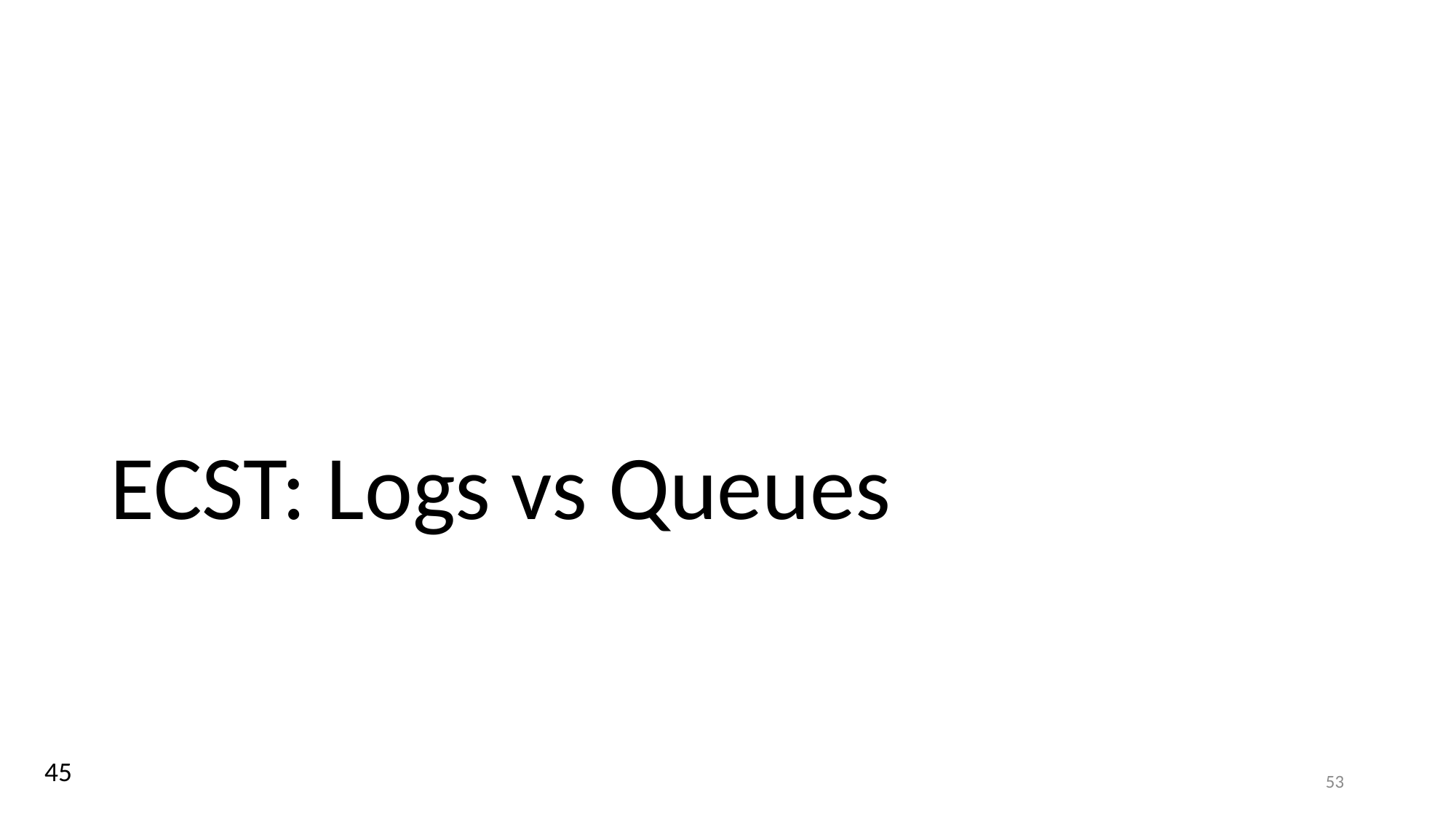

# ECST: Logs vs Queues

45
53